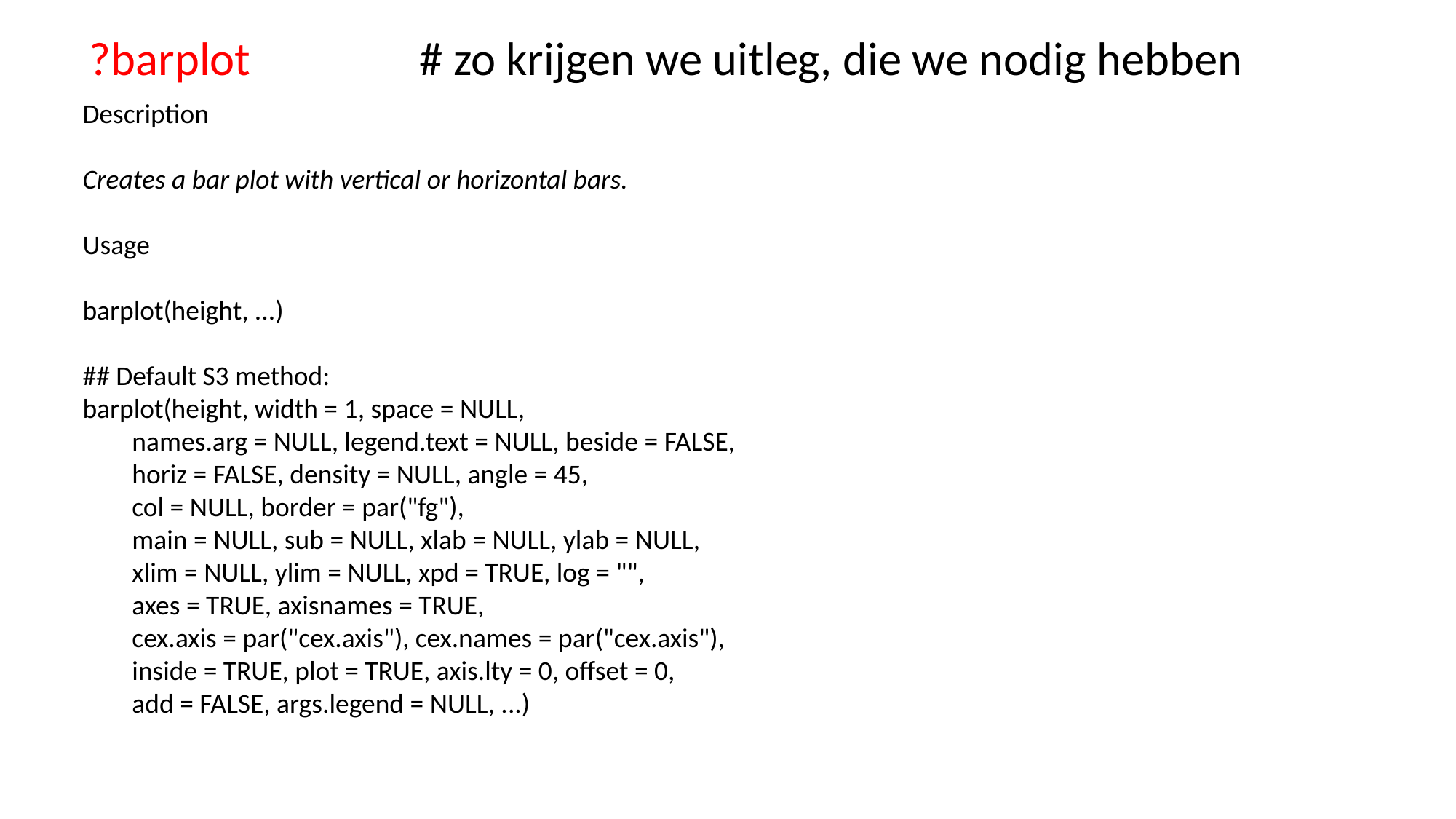

?barplot                # zo krijgen we uitleg, die we nodig hebben
Description

Creates a bar plot with vertical or horizontal bars.

Usage

barplot(height, ...)

## Default S3 method:
barplot(height, width = 1, space = NULL,
        names.arg = NULL, legend.text = NULL, beside = FALSE,
        horiz = FALSE, density = NULL, angle = 45,
        col = NULL, border = par("fg"),
        main = NULL, sub = NULL, xlab = NULL, ylab = NULL,
        xlim = NULL, ylim = NULL, xpd = TRUE, log = "",
        axes = TRUE, axisnames = TRUE,
        cex.axis = par("cex.axis"), cex.names = par("cex.axis"),
        inside = TRUE, plot = TRUE, axis.lty = 0, offset = 0,
        add = FALSE, args.legend = NULL, ...)